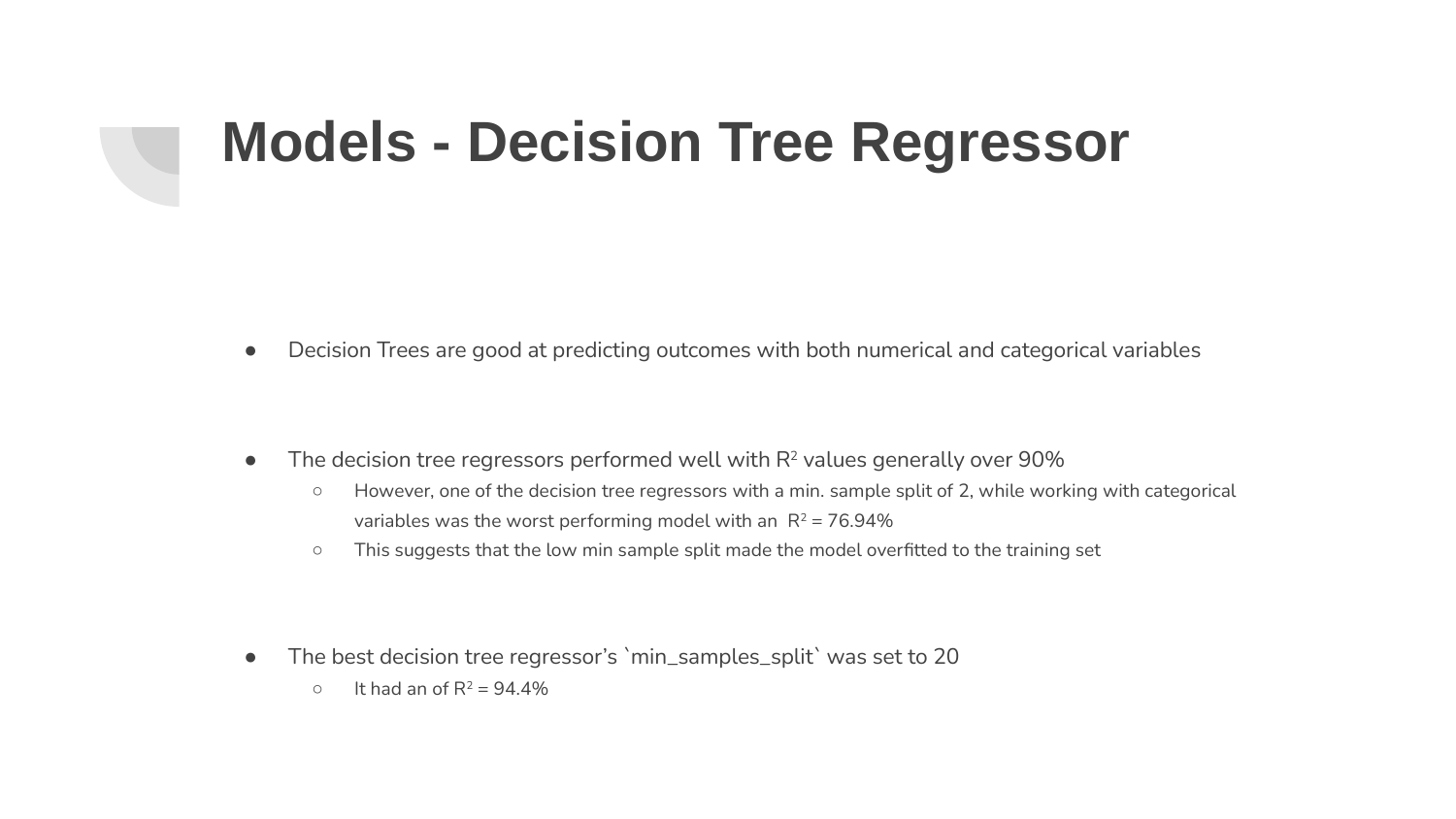

# Models - Decision Tree Regressor
Decision Trees are good at predicting outcomes with both numerical and categorical variables

The decision tree regressors performed well with R2 values generally over 90%
However, one of the decision tree regressors with a min. sample split of 2, while working with categorical variables was the worst performing model with an  R2 = 76.94%
This suggests that the low min sample split made the model overfitted to the training set

The best decision tree regressor’s `min_samples_split` was set to 20
It had an of R2 = 94.4%